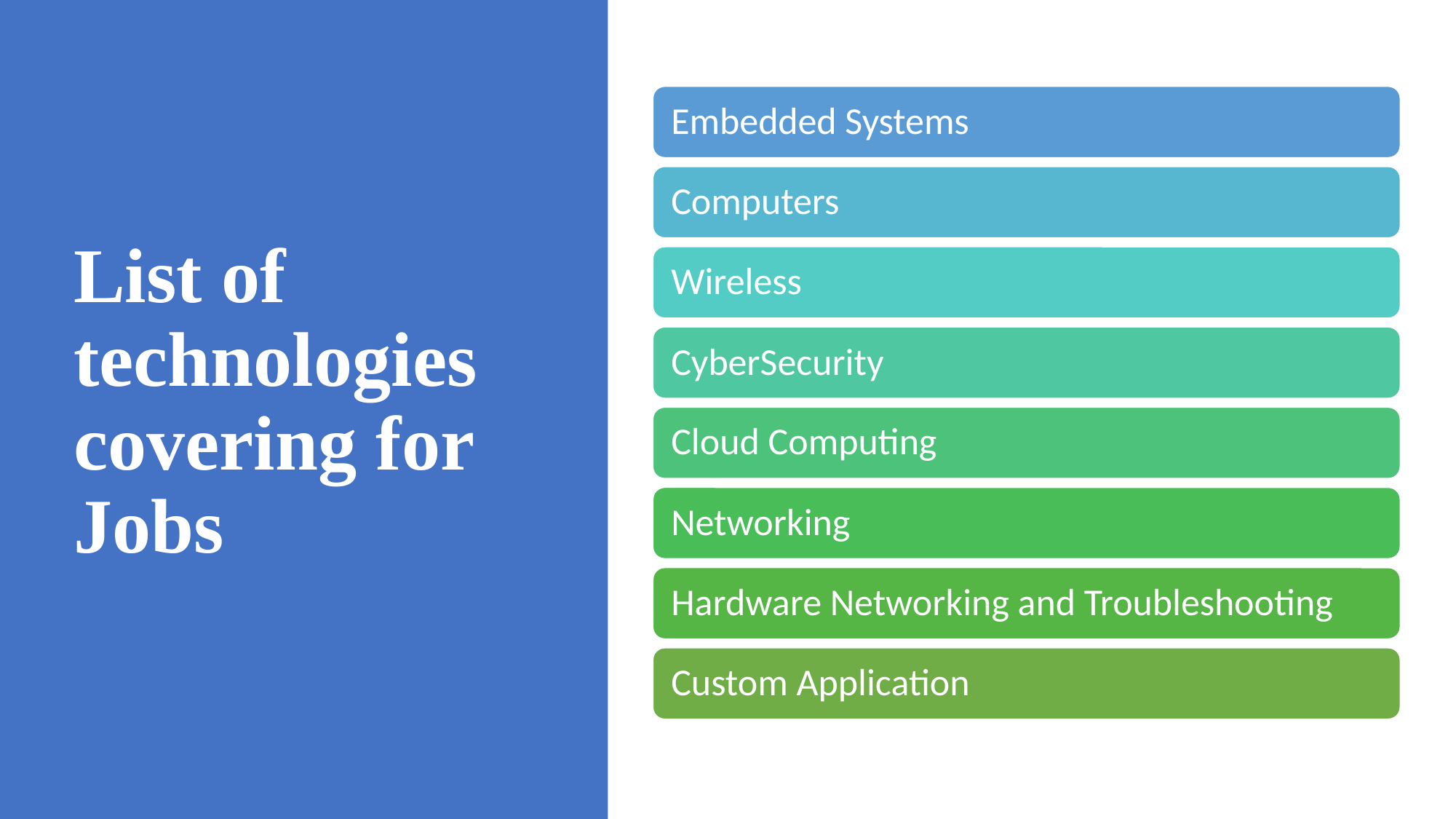

# List of technologies covering for Jobs
Embedded Systems
Computers
Wireless
CyberSecurity
Cloud Computing
Networking
Hardware Networking and Troubleshooting
Custom Application